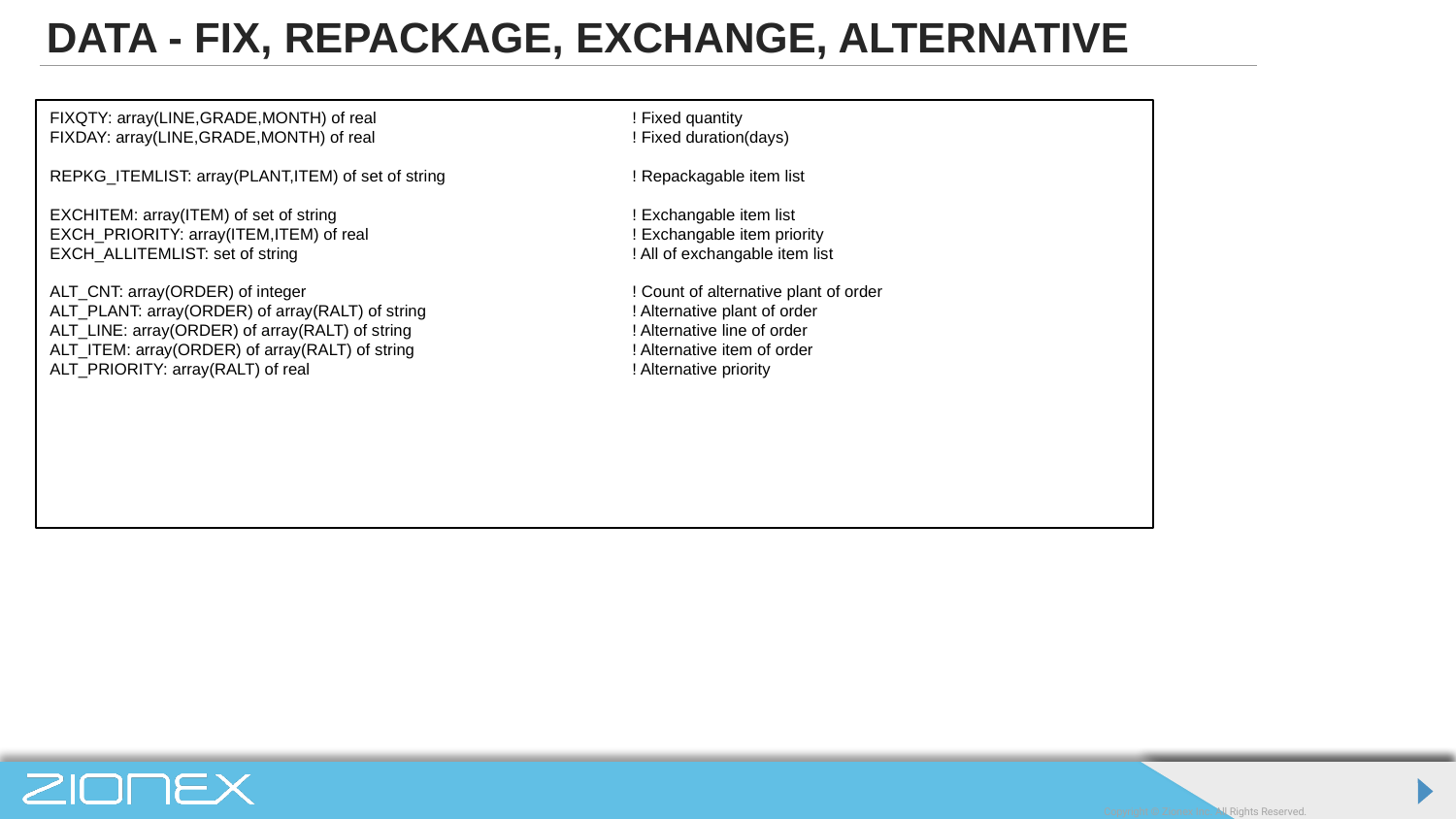

# DATA - FIX, REPACKAGE, EXCHANGE, ALTERNATIVE
FIXQTY: array(LINE,GRADE,MONTH) of real		! Fixed quantity
FIXDAY: array(LINE,GRADE,MONTH) of real		! Fixed duration(days)

REPKG_ITEMLIST: array(PLANT,ITEM) of set of string		! Repackagable item list

EXCHITEM: array(ITEM) of set of string			! Exchangable item list
EXCH_PRIORITY: array(ITEM,ITEM) of real		! Exchangable item priority
EXCH_ALLITEMLIST: set of string			! All of exchangable item list

ALT_CNT: array(ORDER) of integer			! Count of alternative plant of order
ALT_PLANT: array(ORDER) of array(RALT) of string		! Alternative plant of order
ALT_LINE: array(ORDER) of array(RALT) of string		! Alternative line of order
ALT_ITEM: array(ORDER) of array(RALT) of string		! Alternative item of order
ALT_PRIORITY: array(RALT) of real			! Alternative priority